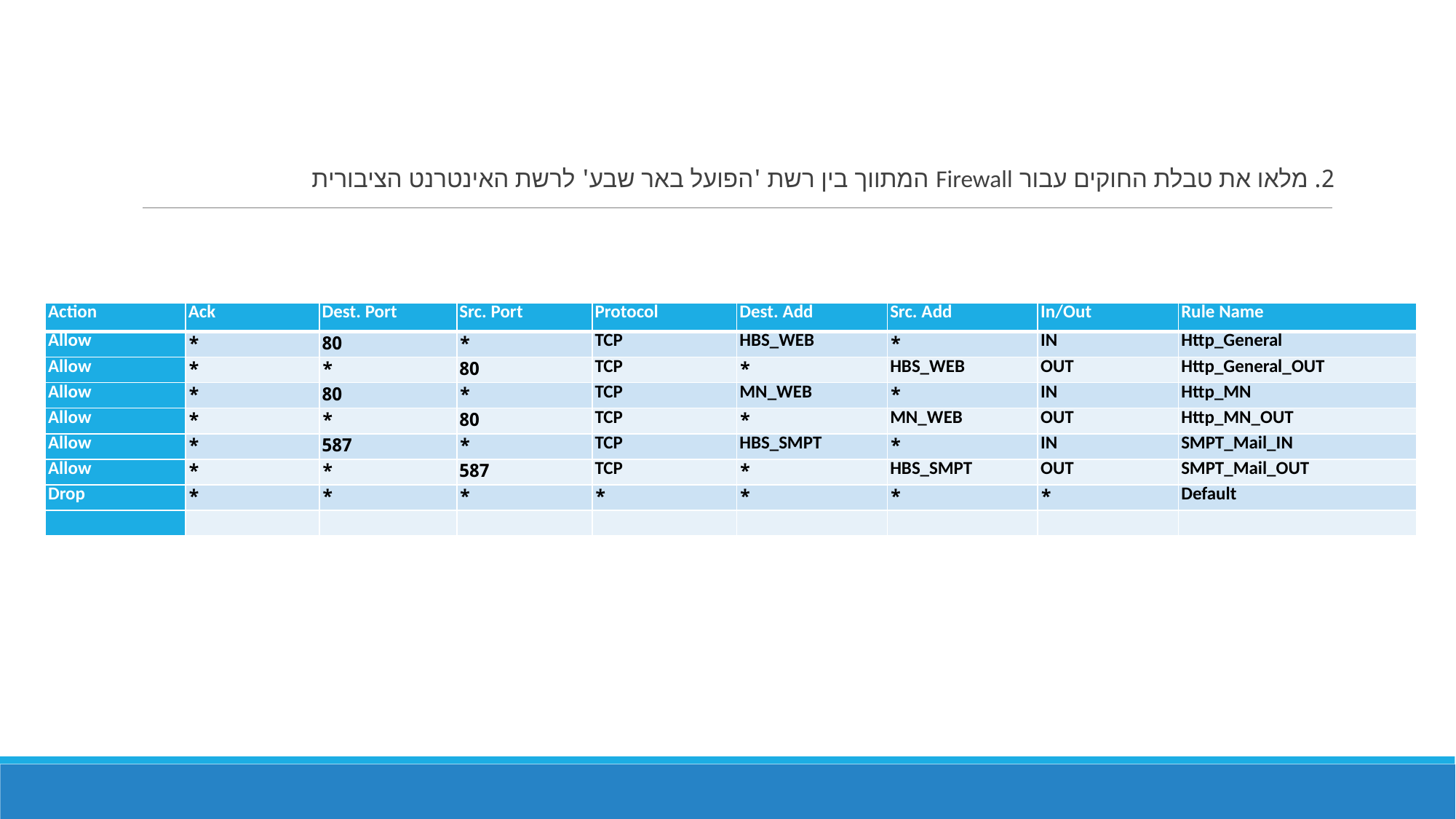

2. מלאו את טבלת החוקים עבור Firewall המתווך בין רשת 'הפועל באר שבע' לרשת האינטרנט הציבורית
| Action | Ack | Dest. Port | Src. Port | Protocol | Dest. Add | Src. Add | In/Out | Rule Name |
| --- | --- | --- | --- | --- | --- | --- | --- | --- |
| Allow | \* | 80 | \* | TCP | HBS\_WEB | \* | IN | Http\_General |
| Allow | \* | \* | 80 | TCP | \* | HBS\_WEB | OUT | Http\_General\_OUT |
| Allow | \* | 80 | \* | TCP | MN\_WEB | \* | IN | Http\_MN |
| Allow | \* | \* | 80 | TCP | \* | MN\_WEB | OUT | Http\_MN\_OUT |
| Allow | \* | 587 | \* | TCP | HBS\_SMPT | \* | IN | SMPT\_Mail\_IN |
| Allow | \* | \* | 587 | TCP | \* | HBS\_SMPT | OUT | SMPT\_Mail\_OUT |
| Drop | \* | \* | \* | \* | \* | \* | \* | Default |
|  |  |  |  |  |  |  |  |  |